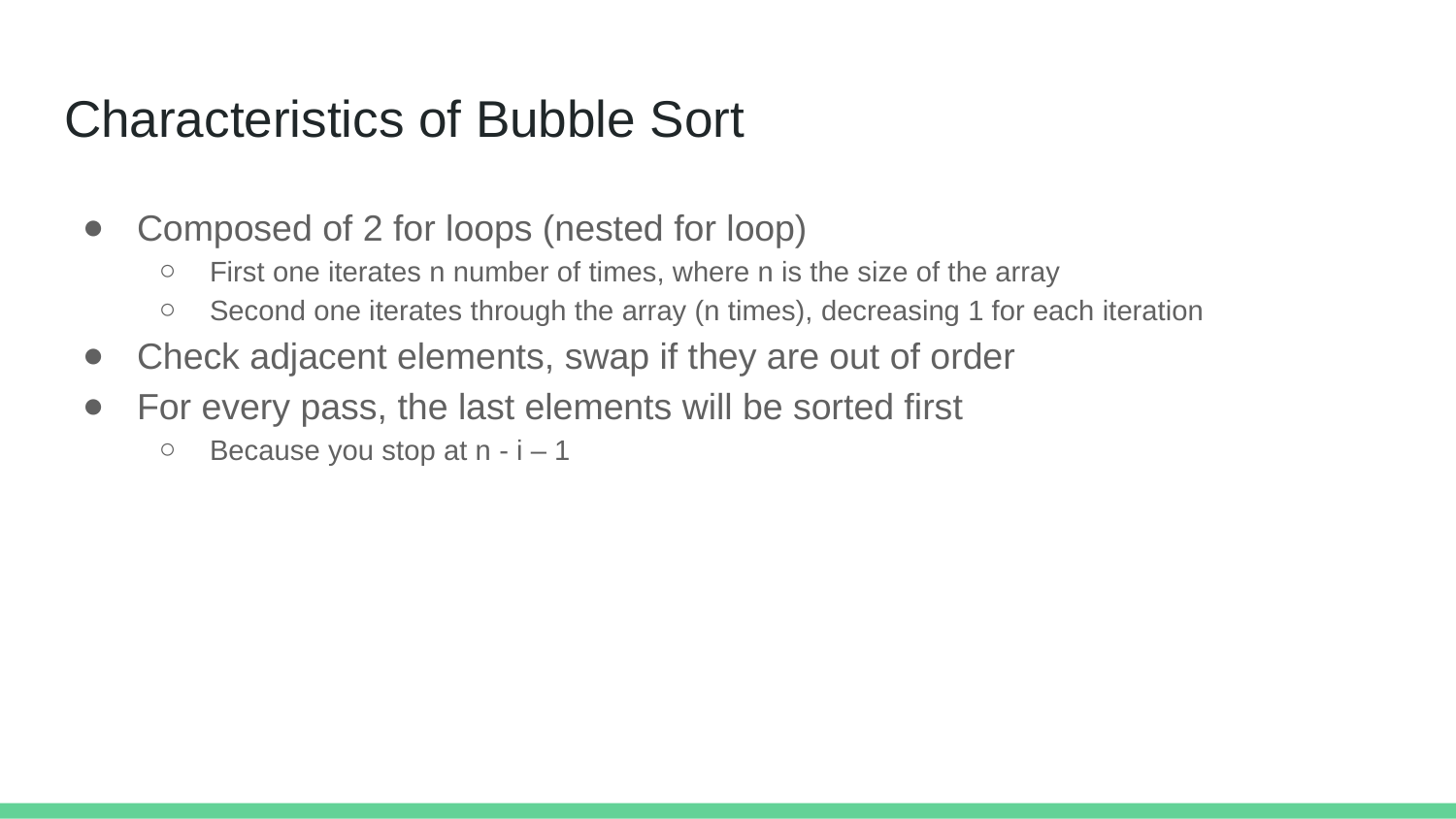

# Characteristics of Bubble Sort​
Composed of 2 for loops (nested for loop)​
First one iterates n number of times, where n is the size of the array​
Second one iterates through the array (n times), decreasing 1 for each iteration​
Check adjacent elements, swap if they are out of order​
For every pass, the last elements will be sorted first​
Because you stop at n - i – 1​